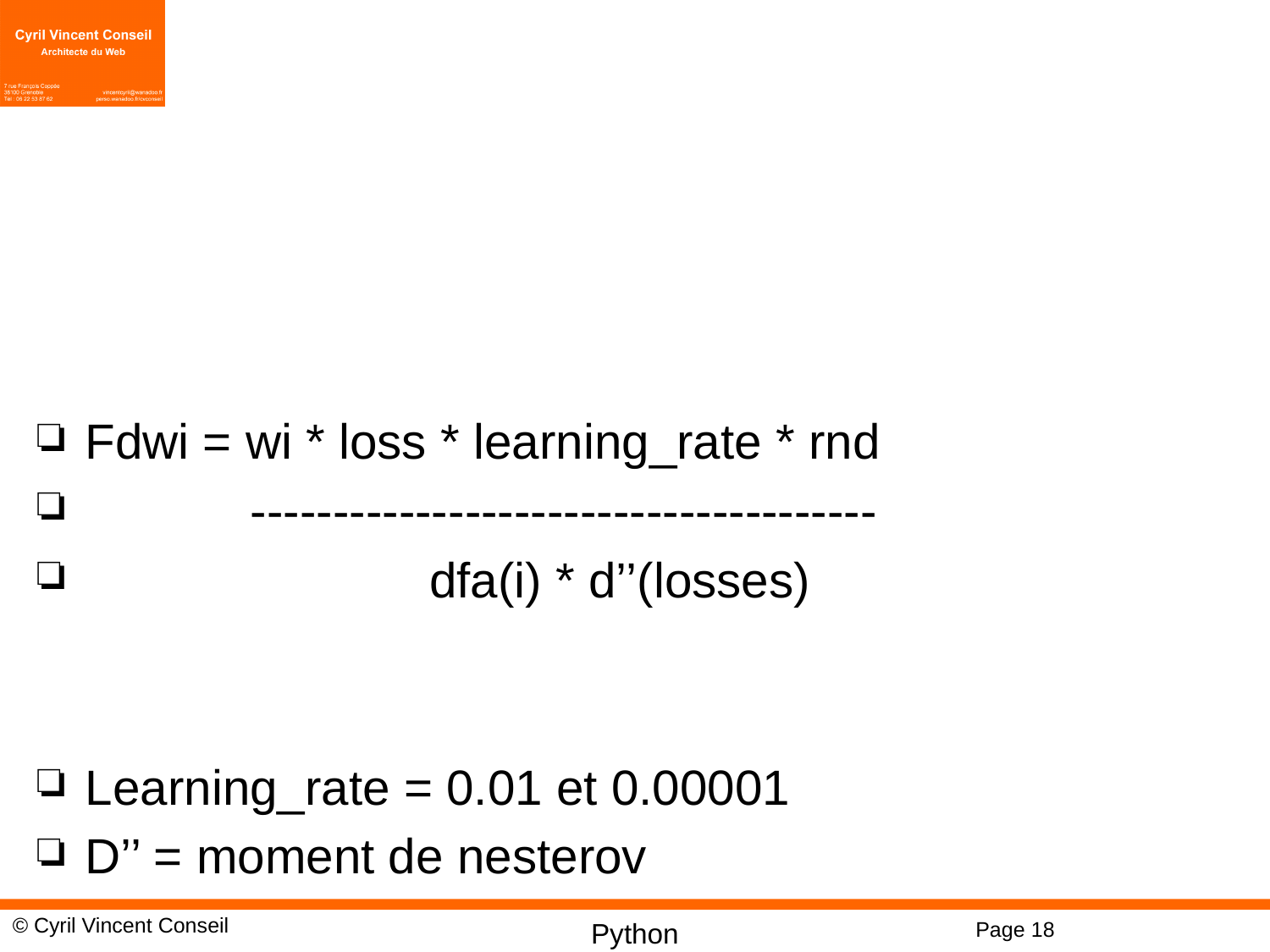

#

Fdwi = wi * loss * learning_rate * rnd
            --------------------------------------
                         dfa(i) * d’’(losses)

Learning_rate = 0.01 et 0.00001
D’’ = moment de nesterov